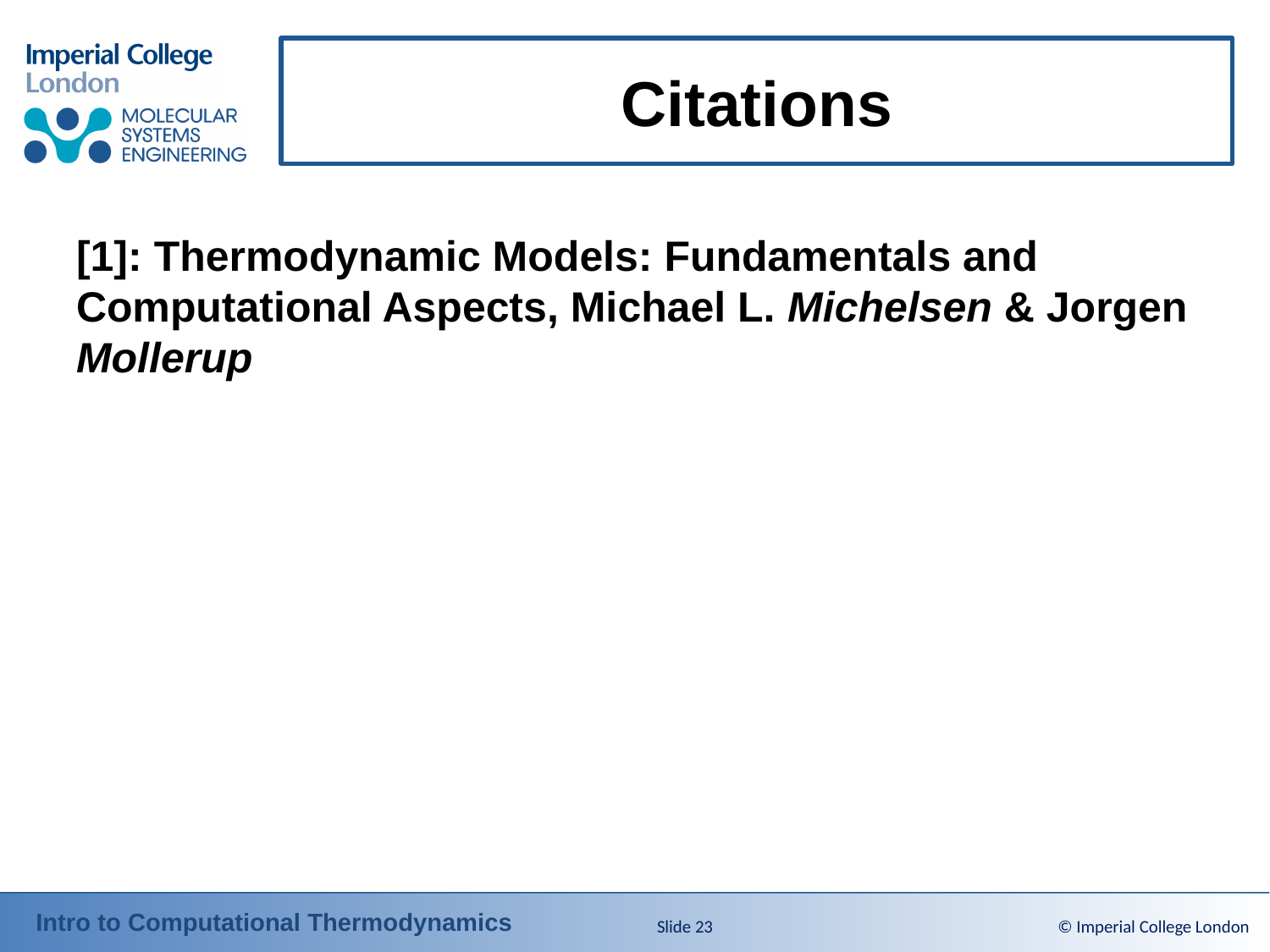

# Citations
[1]: Thermodynamic Models: Fundamentals and Computational Aspects, Michael L. Michelsen & Jorgen Mollerup
Slide 23
© Imperial College London